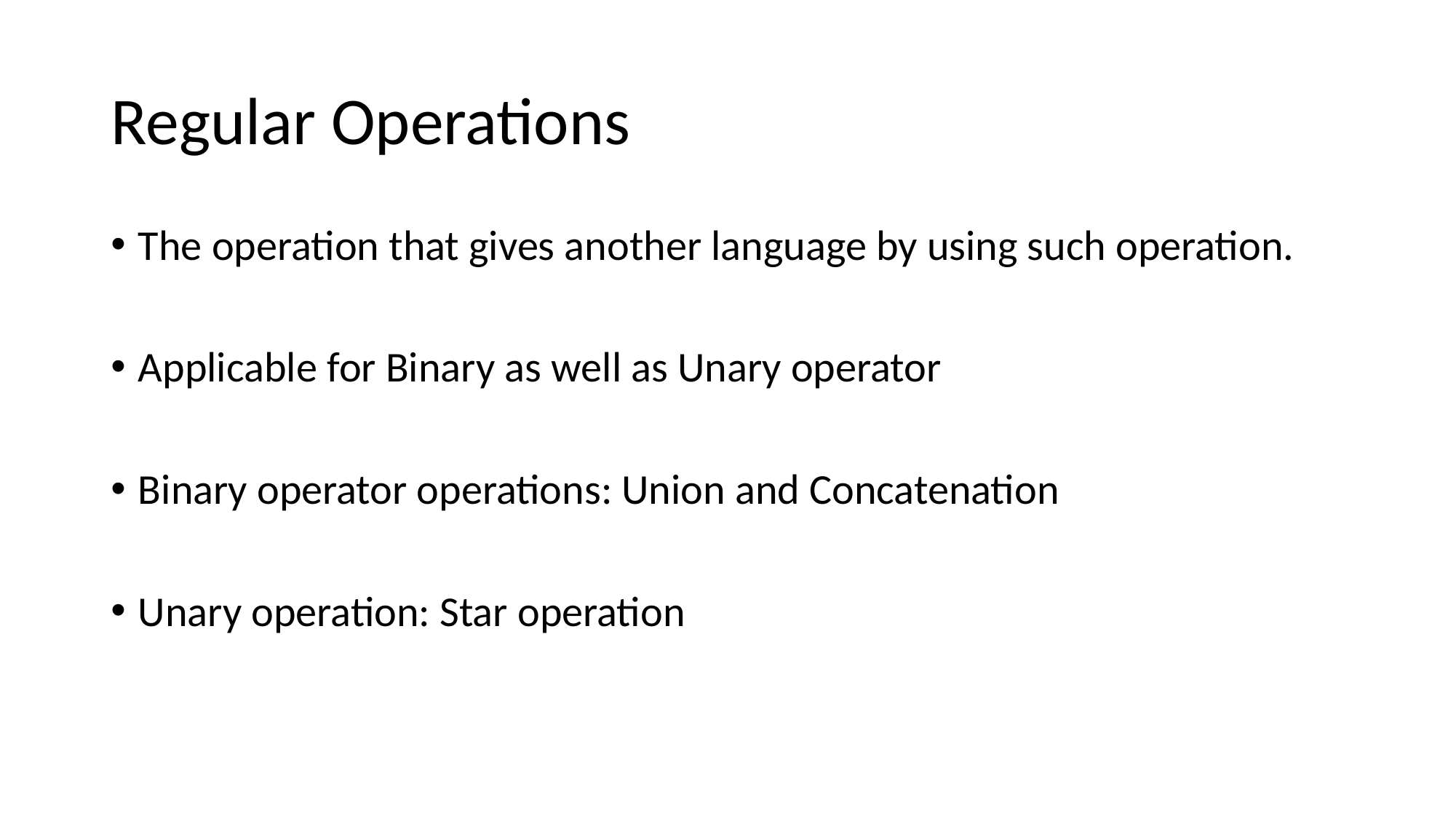

# Regular Operations
The operation that gives another language by using such operation.

Applicable for Binary as well as Unary operator

Binary operator operations: Union and Concatenation

Unary operation: Star operation